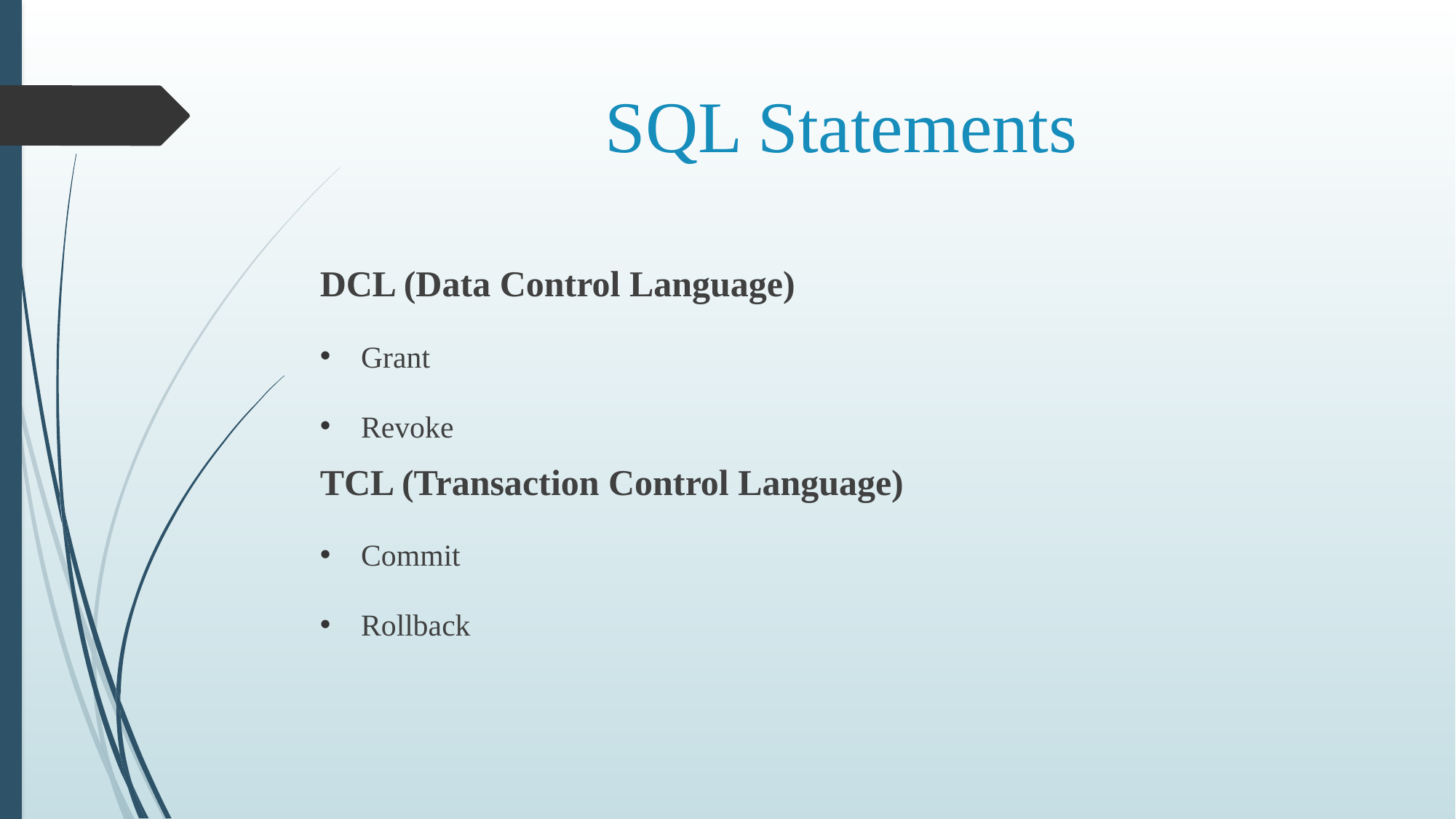

# SQL Statements
DCL (Data Control Language)
Grant
Revoke
TCL (Transaction Control Language)
Commit
Rollback